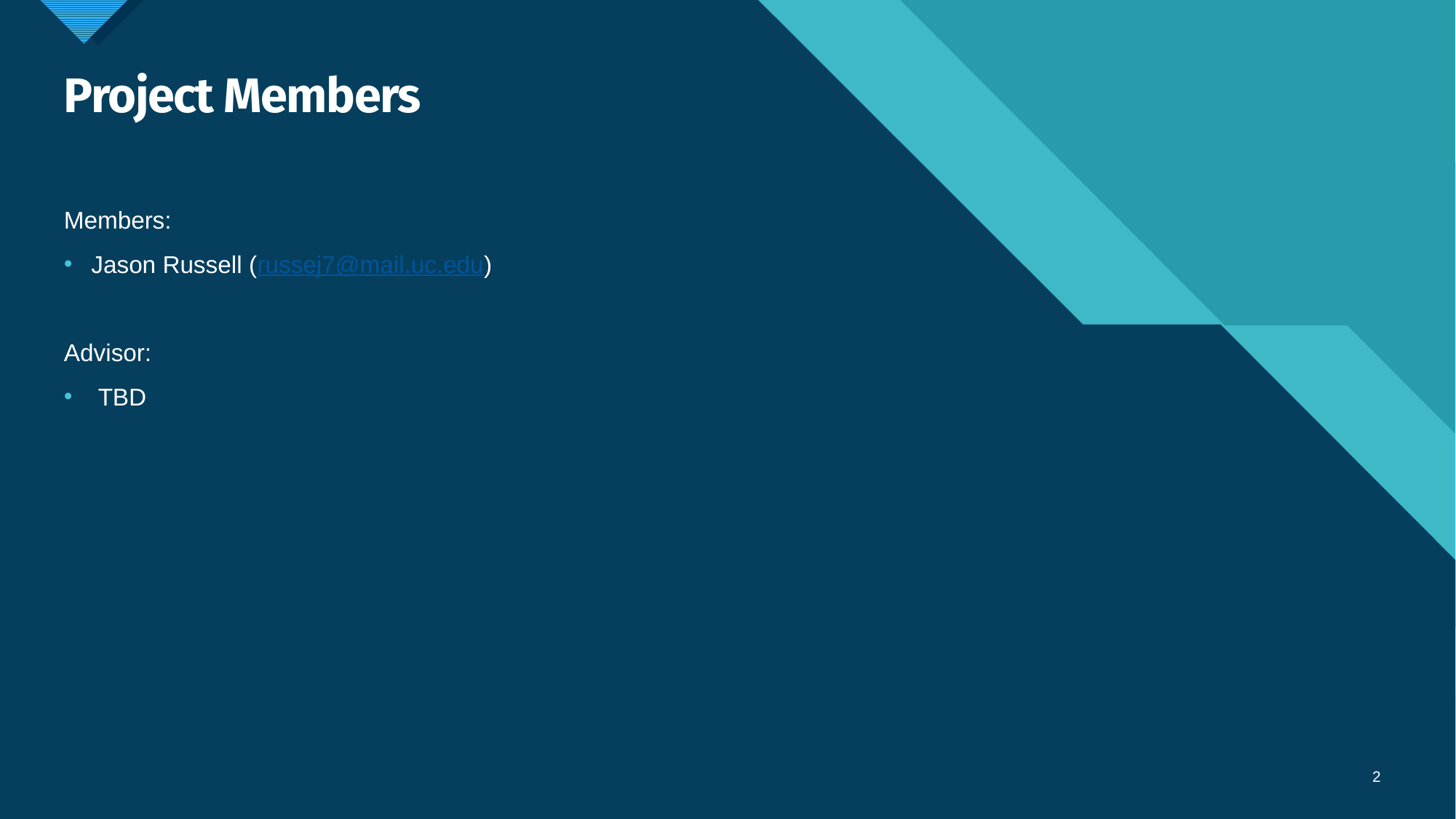

# Project Members
Members:
Jason Russell (russej7@mail.uc.edu)

Advisor:
 TBD

2